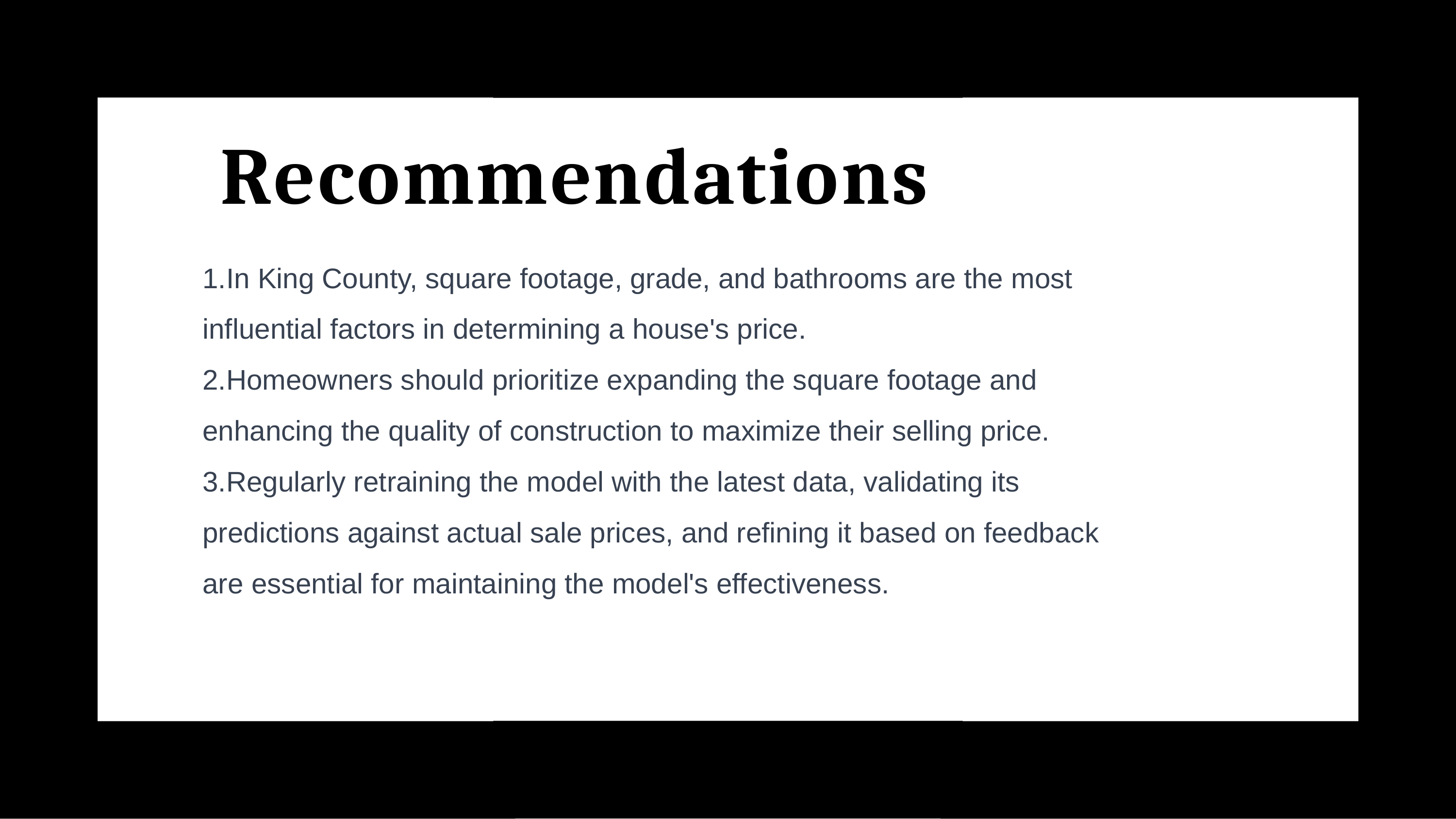

# Recommendations
In King County, square footage, grade, and bathrooms are the most influential factors in determining a house's price.
Homeowners should prioritize expanding the square footage and enhancing the quality of construction to maximize their selling price.
Regularly retraining the model with the latest data, validating its predictions against actual sale prices, and refining it based on feedback are essential for maintaining the model's effectiveness.